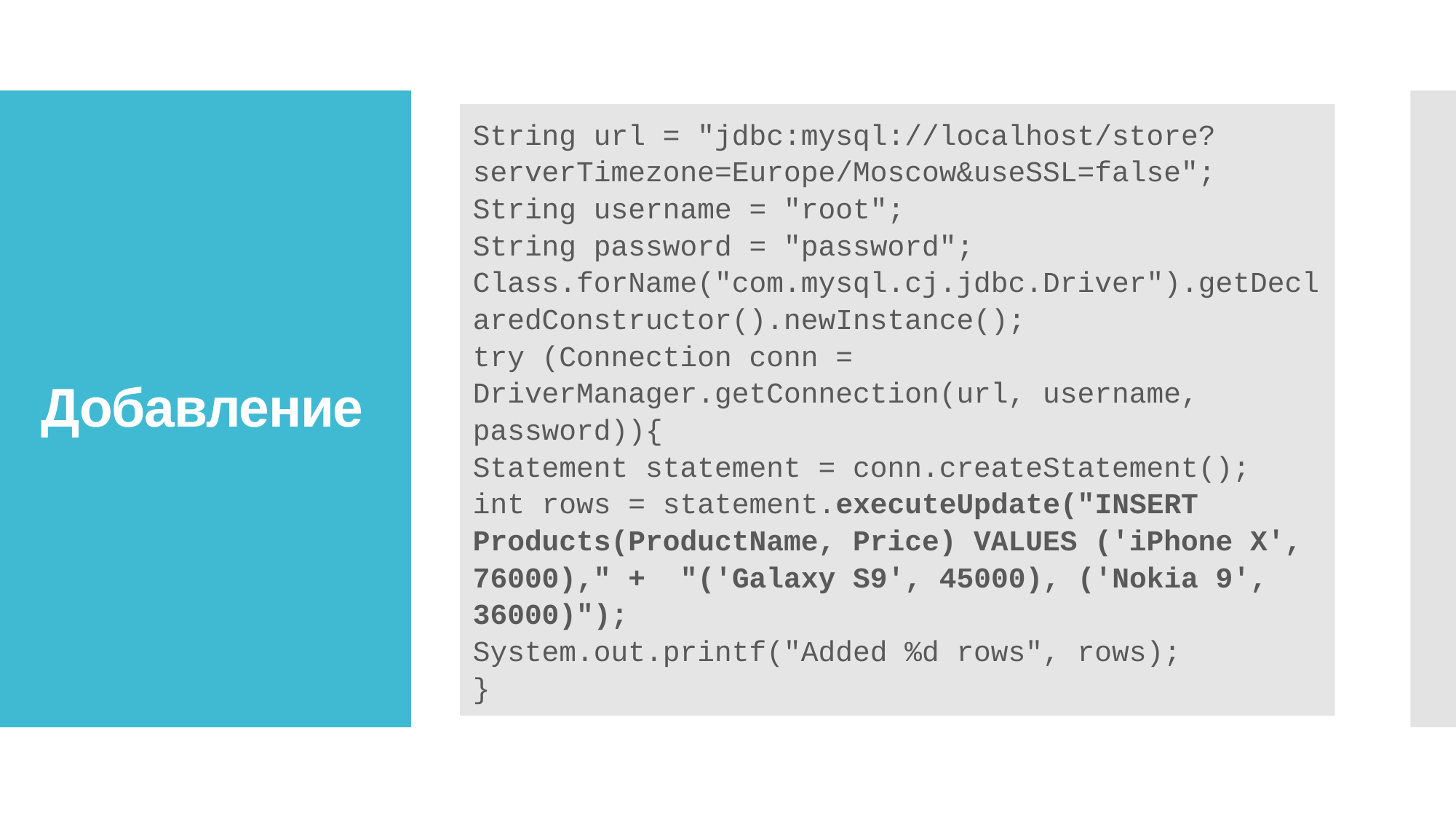

String url = "jdbc:mysql://localhost/store?serverTimezone=Europe/Moscow&useSSL=false";
String username = "root";
String password = "password";       Class.forName("com.mysql.cj.jdbc.Driver").getDeclaredConstructor().newInstance();
try (Connection conn = DriverManager.getConnection(url, username, password)){
Statement statement = conn.createStatement();
int rows = statement.executeUpdate("INSERT Products(ProductName, Price) VALUES ('iPhone X', 76000)," +  "('Galaxy S9', 45000), ('Nokia 9', 36000)");
System.out.printf("Added %d rows", rows);
}

# Добавление